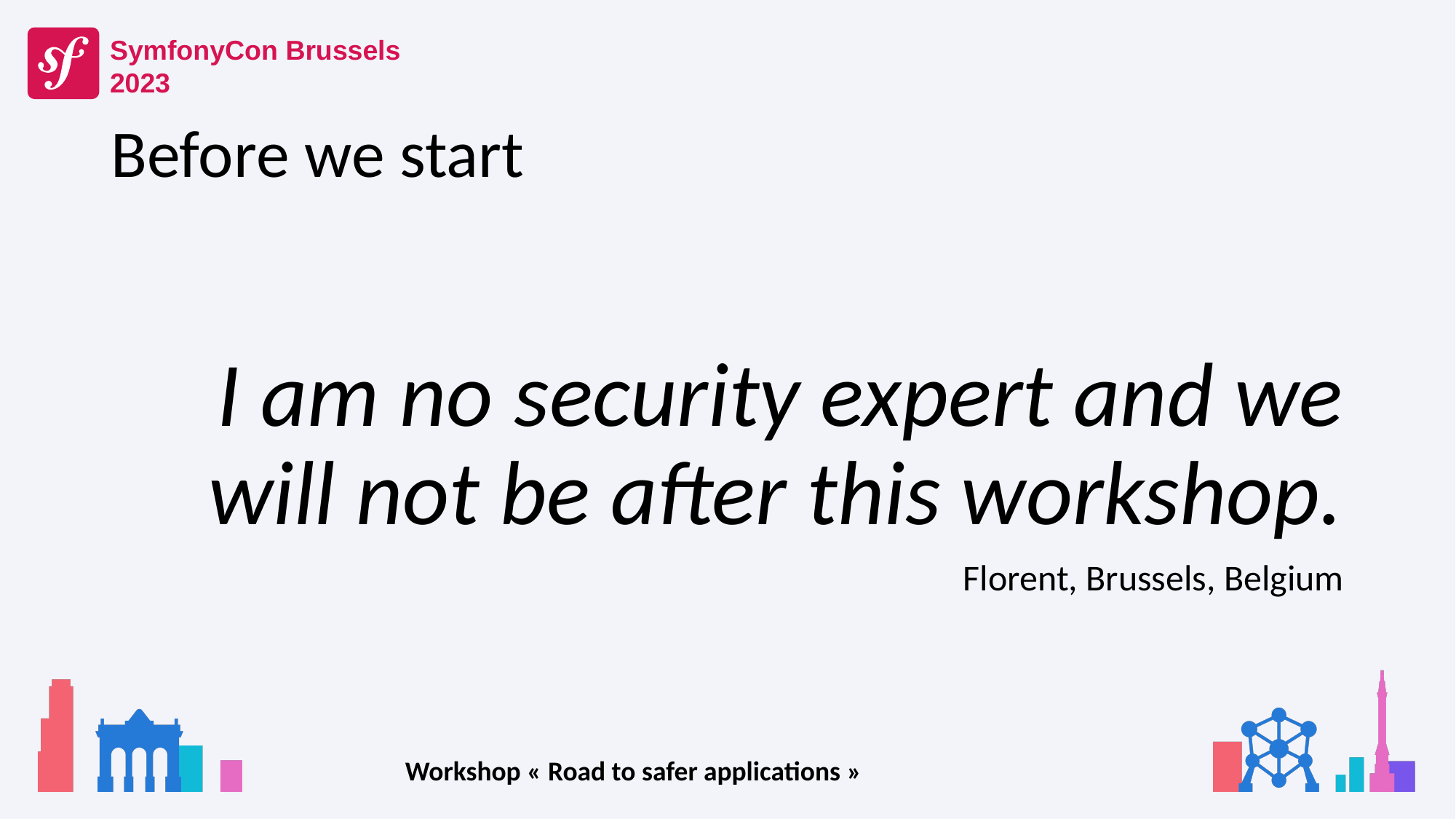

# Before we start

I am no security expert and we will not be after this workshop.
Florent, Brussels, Belgium